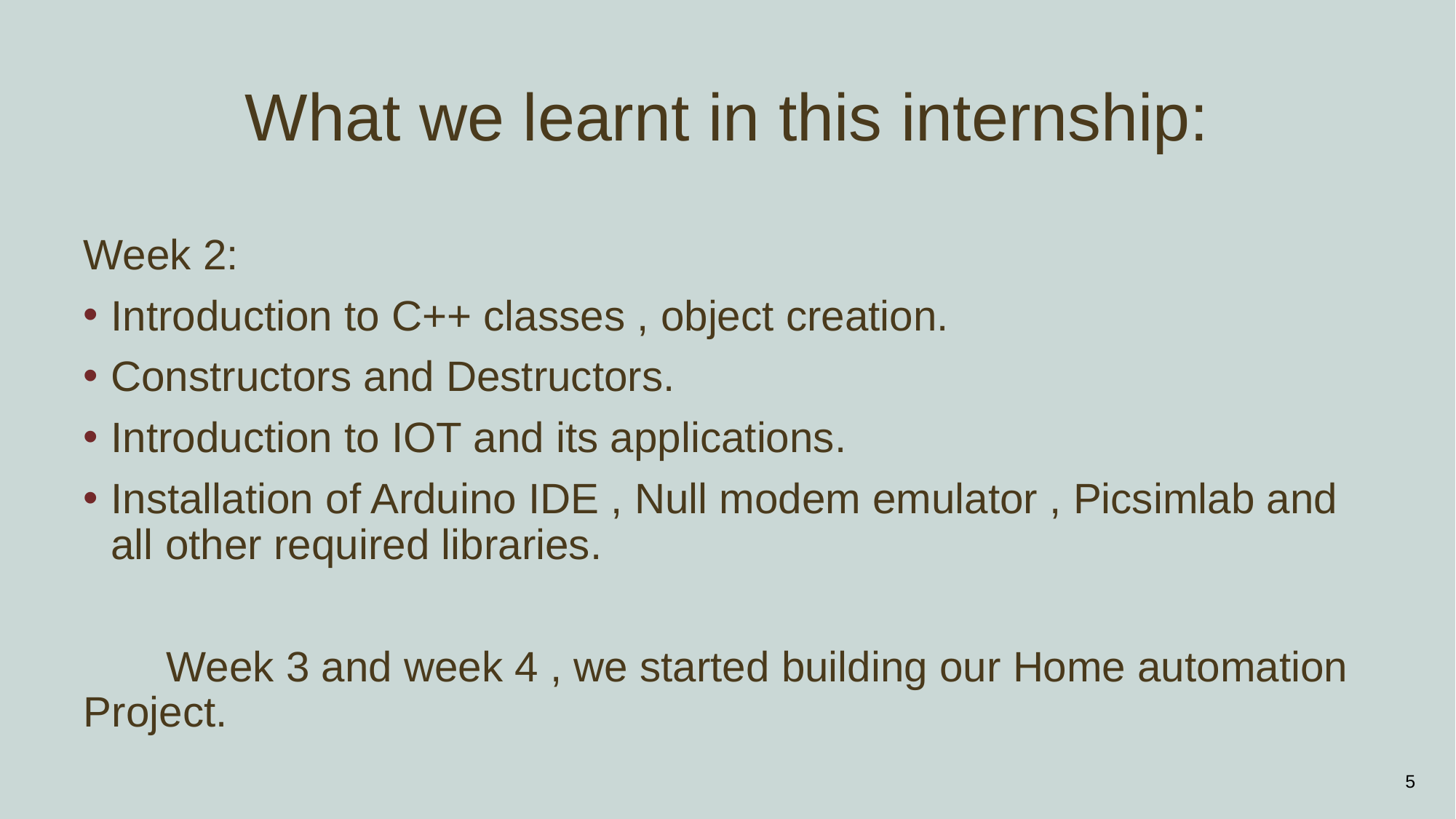

# What we learnt in this internship:
Week 2:
Introduction to C++ classes , object creation.
Constructors and Destructors.
Introduction to IOT and its applications.
Installation of Arduino IDE , Null modem emulator , Picsimlab and all other required libraries.

       Week 3 and week 4 , we started building our Home automation Project.
5